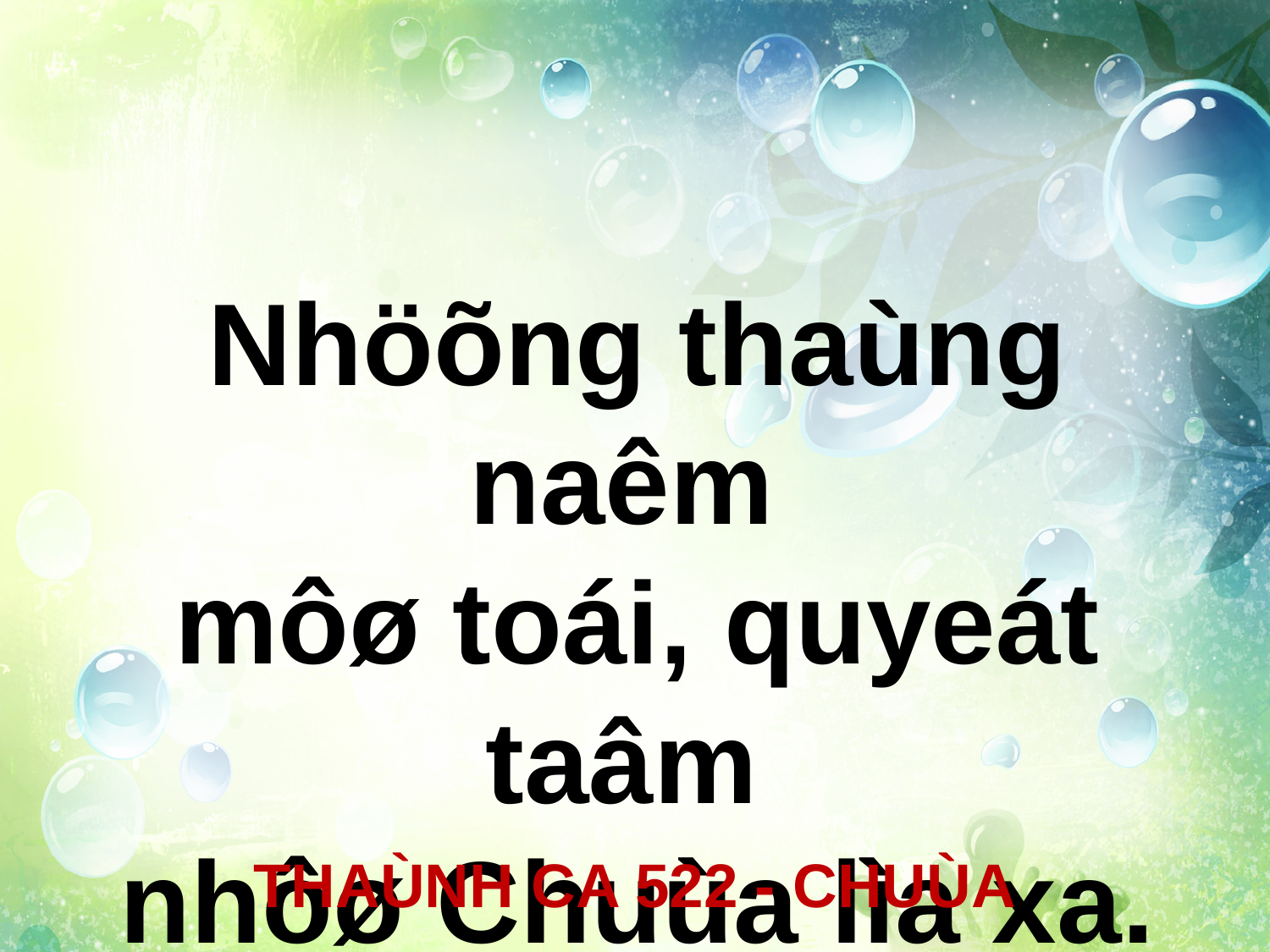

Nhöõng thaùng naêm
môø toái, quyeát taâm
nhôø Chuùa lìa xa.
THAÙNH CA 522 - CHUÙA